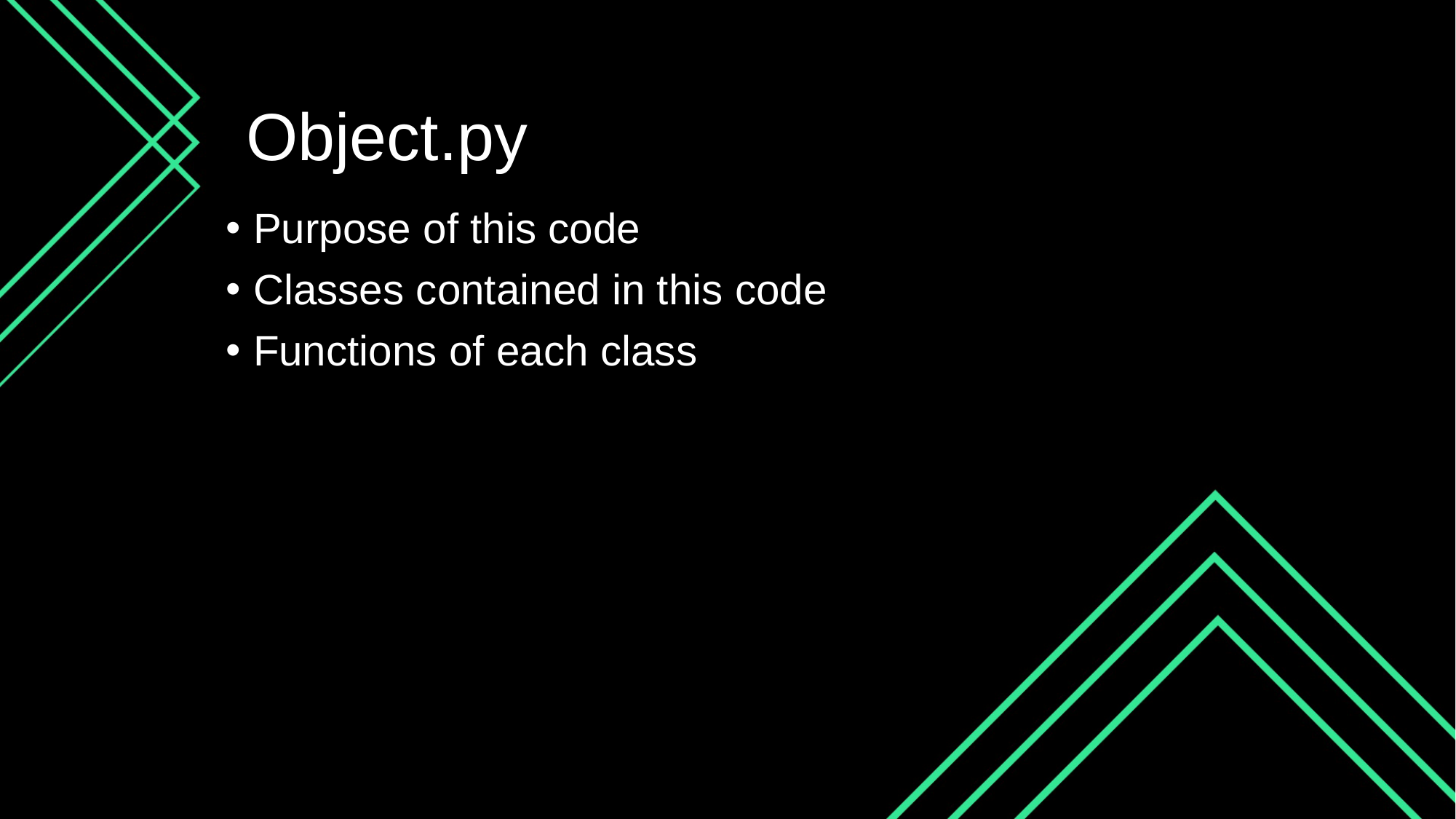

# Object.py
Purpose of this code
Classes contained in this code
Functions of each class